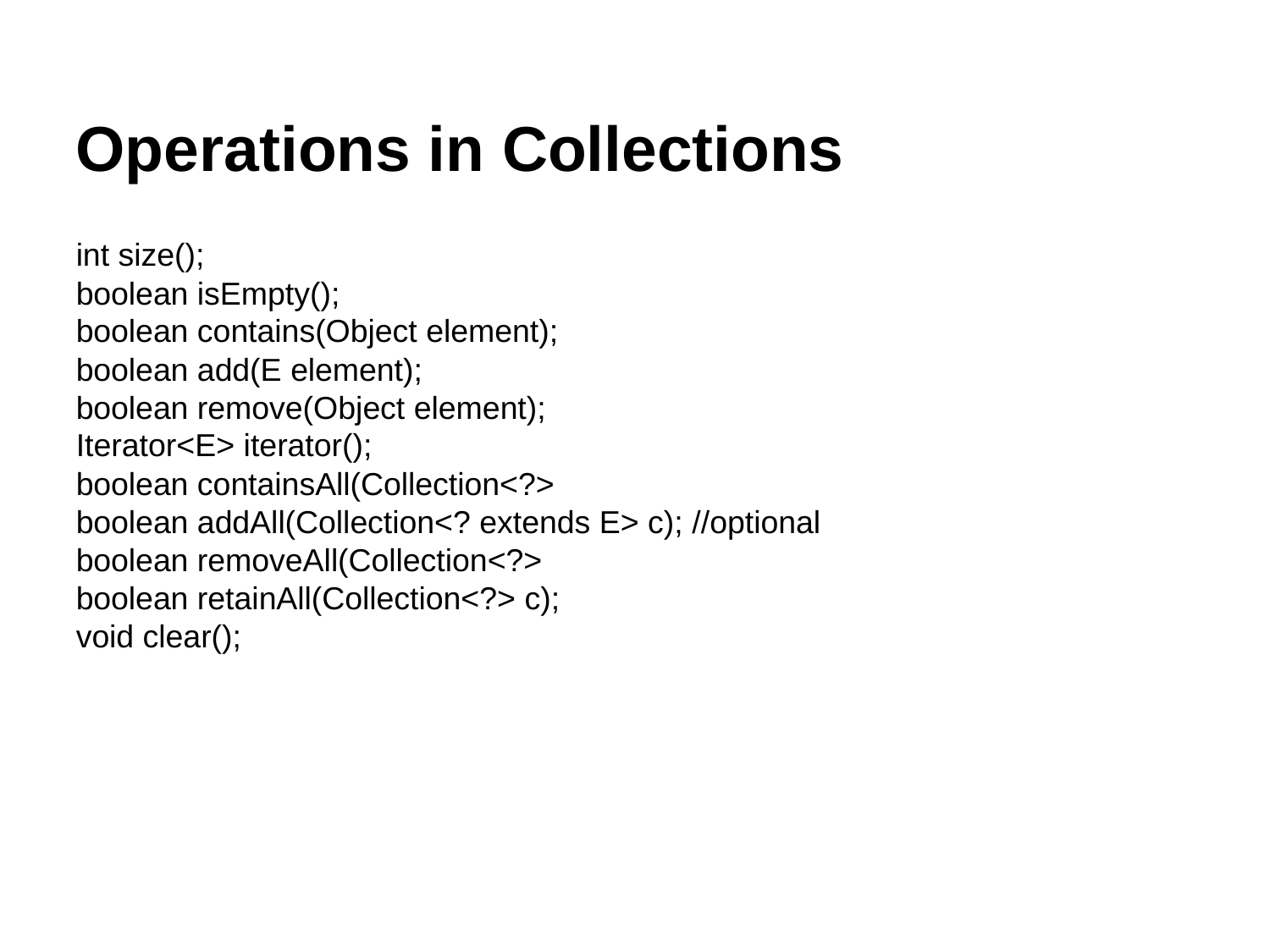

Operations in Collections
int size();
boolean isEmpty();
boolean contains(Object element);
boolean add(E element);
boolean remove(Object element);
Iterator<E> iterator();
boolean containsAll(Collection<?>
boolean addAll(Collection<? extends E> c); //optional
boolean removeAll(Collection<?>
boolean retainAll(Collection<?> c);
void clear();